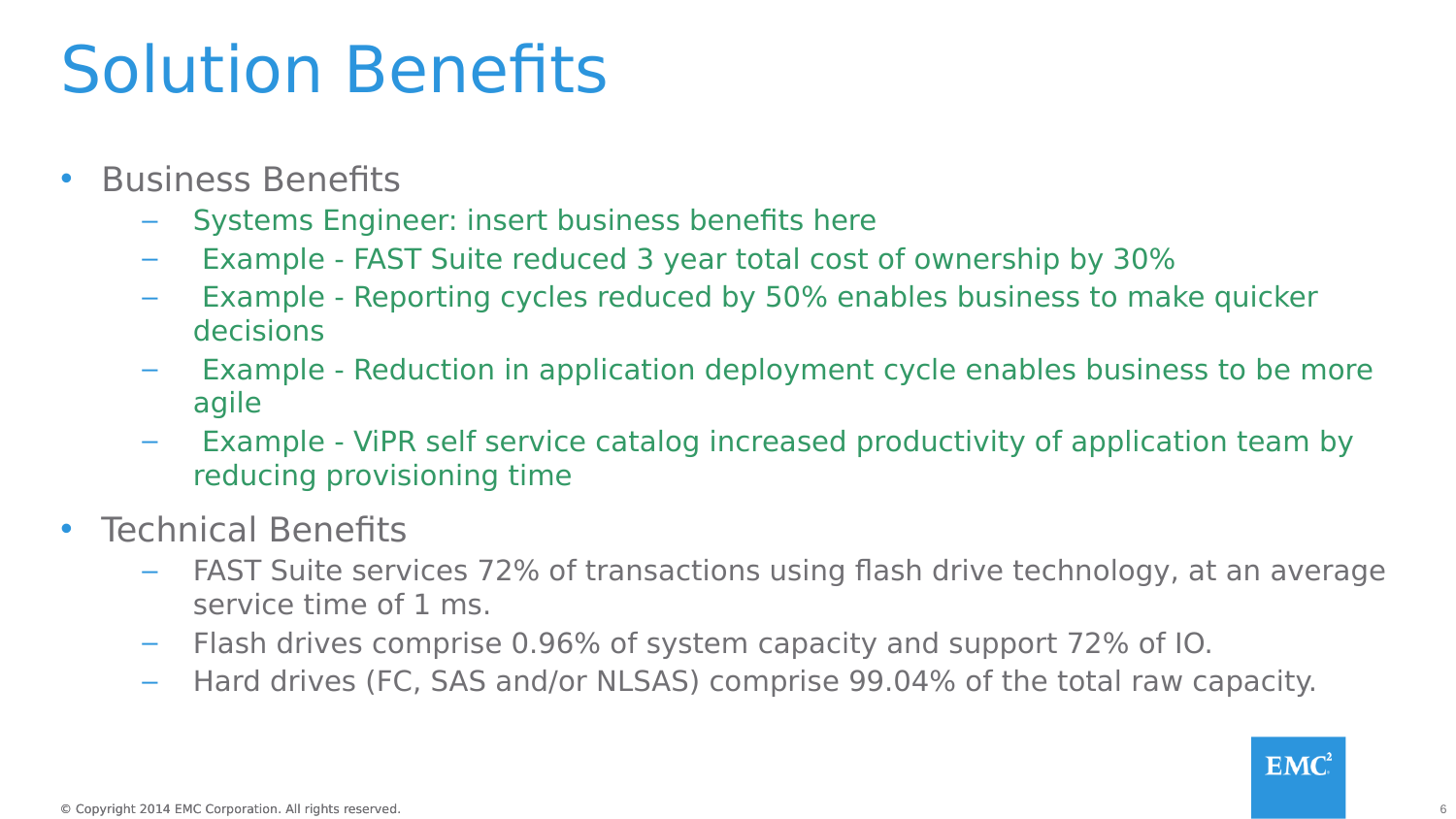

# Solution Benefits
Business Benefits
Systems Engineer: insert business benefits here
 Example - FAST Suite reduced 3 year total cost of ownership by 30%
 Example - Reporting cycles reduced by 50% enables business to make quicker decisions
 Example - Reduction in application deployment cycle enables business to be more agile
 Example - ViPR self service catalog increased productivity of application team by reducing provisioning time
Technical Benefits
FAST Suite services 72% of transactions using flash drive technology, at an average service time of 1 ms.
Flash drives comprise 0.96% of system capacity and support 72% of IO.
Hard drives (FC, SAS and/or NLSAS) comprise 99.04% of the total raw capacity.